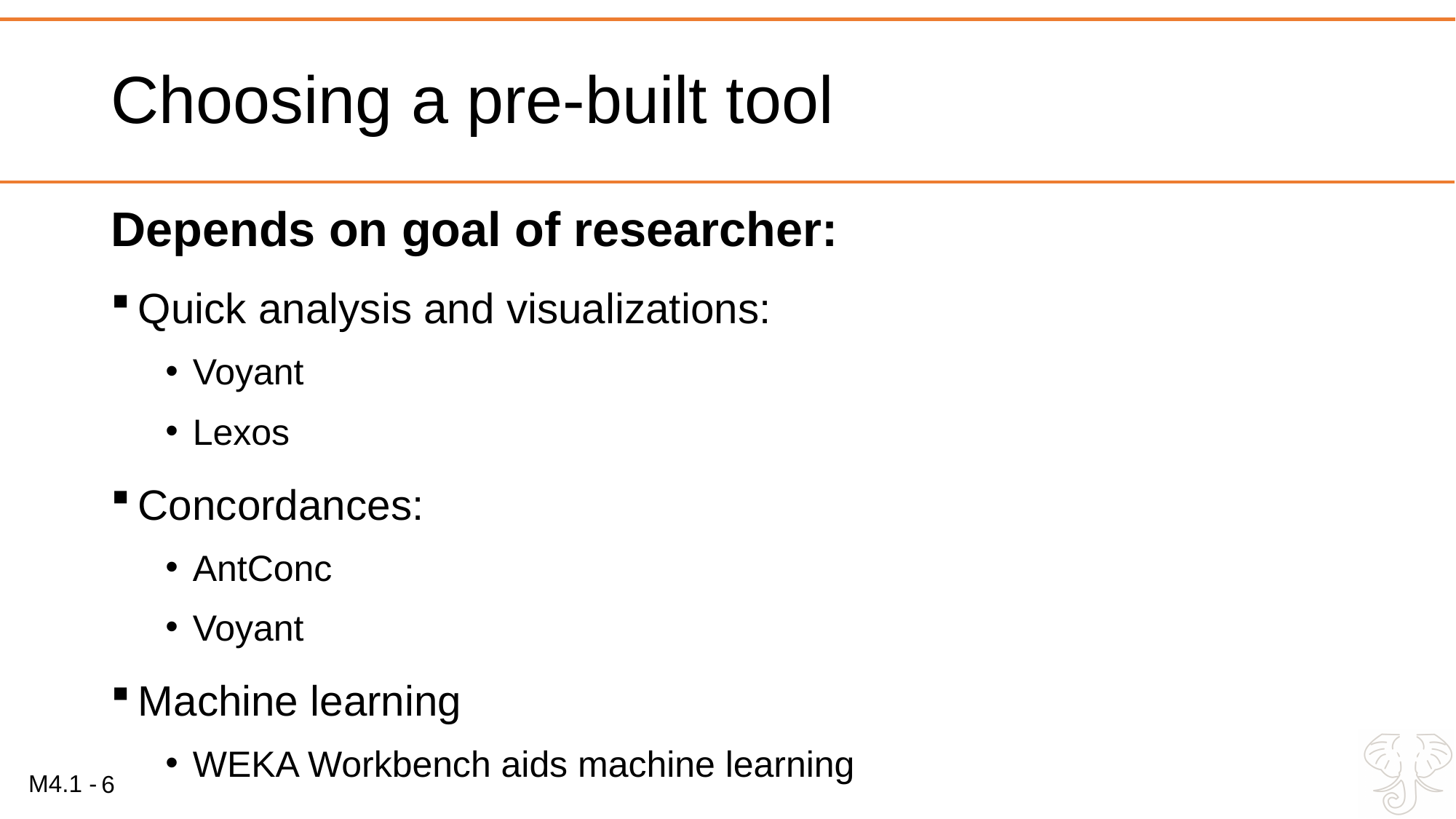

# Choosing a pre-built tool
Depends on goal of researcher:
Quick analysis and visualizations:
Voyant
Lexos
Concordances:
AntConc
Voyant
Machine learning
WEKA Workbench aids machine learning
6